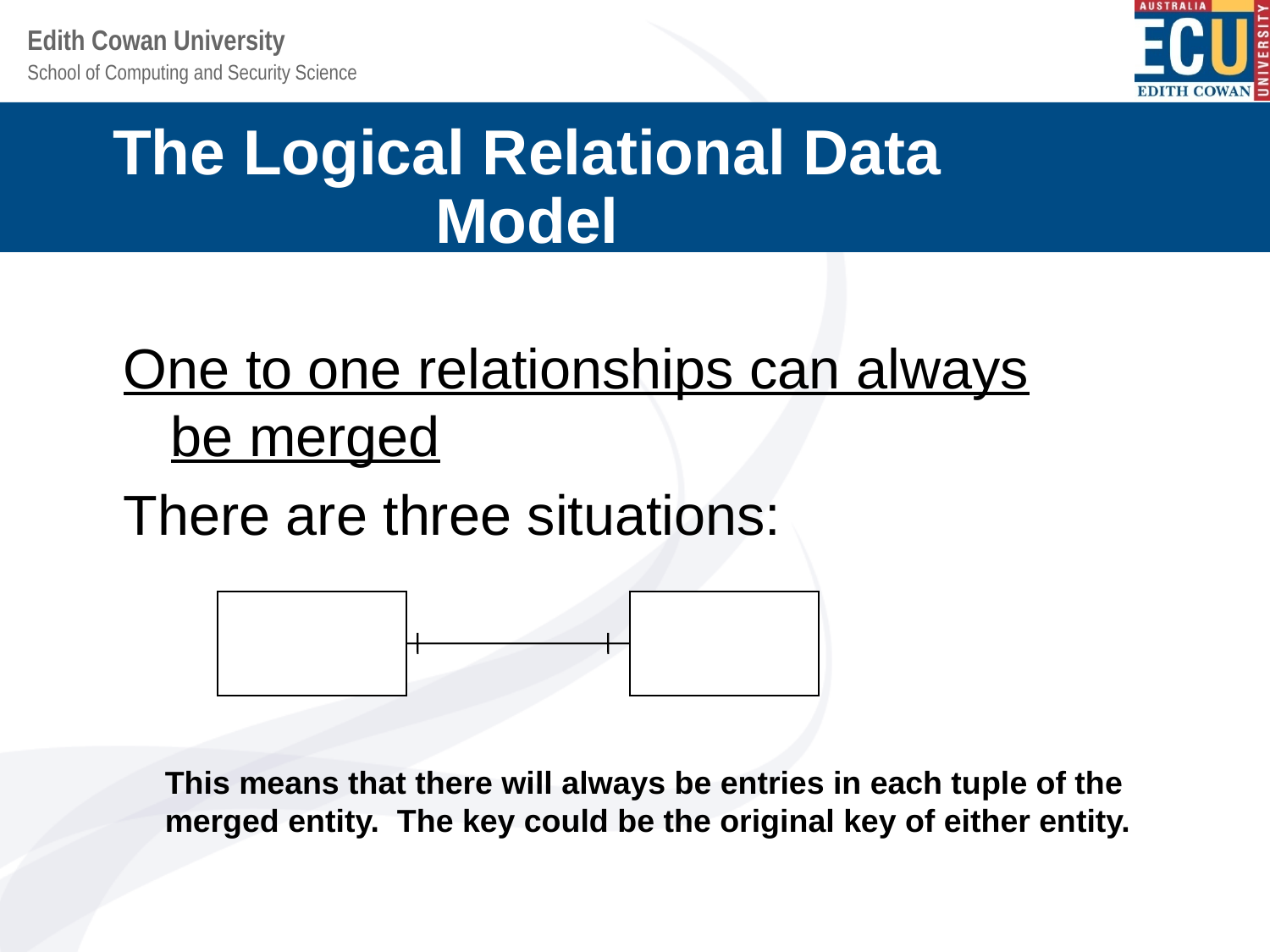

The Logical Relational Data Model
One to one relationships can always be merged
There are three situations:

This means that there will always be entries in each tuple of the
merged entity.  The key could be the original key of either entity.